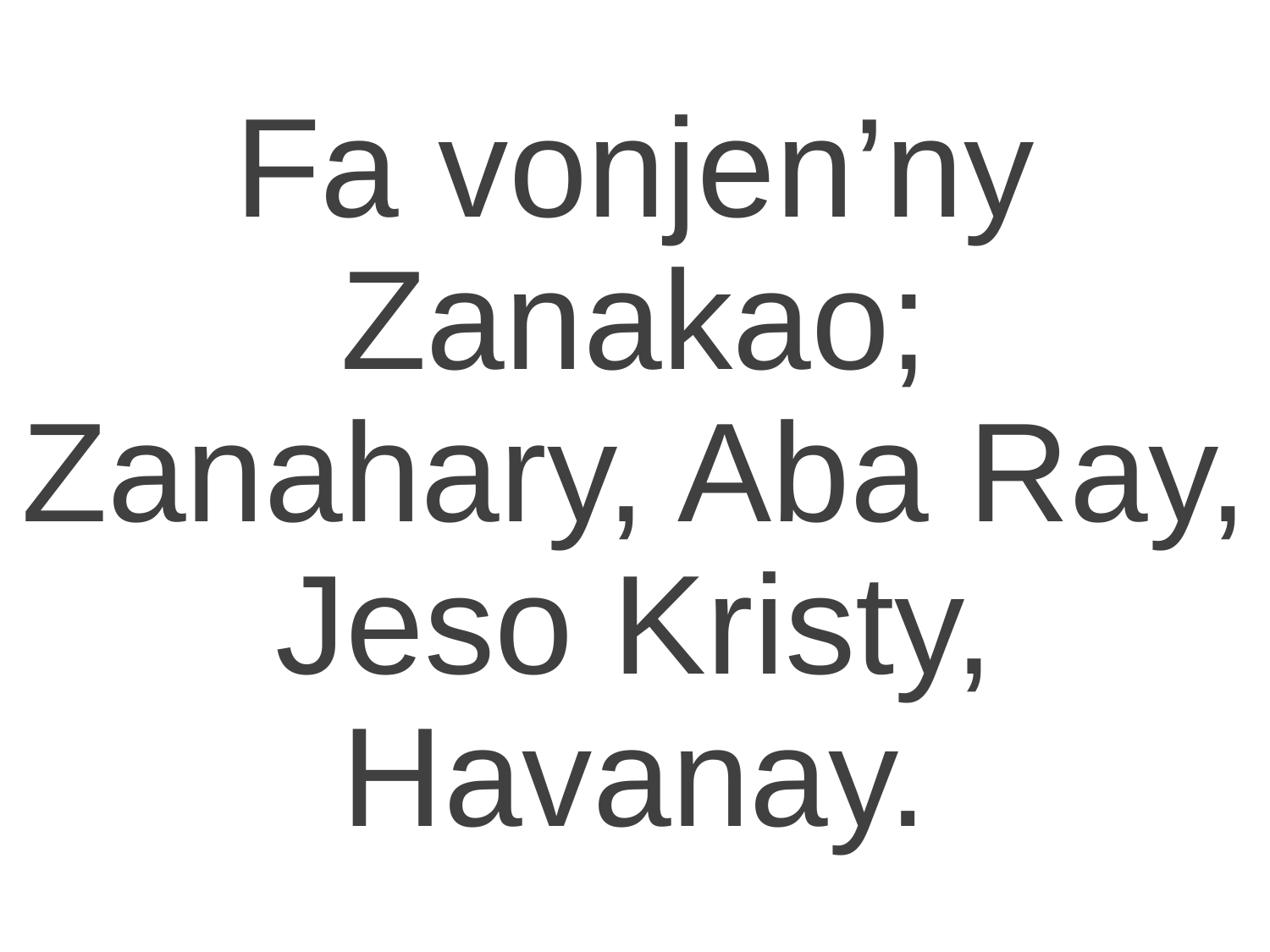

Fa vonjen’ny Zanakao;
Zanahary, Aba Ray,
Jeso Kristy, Havanay.